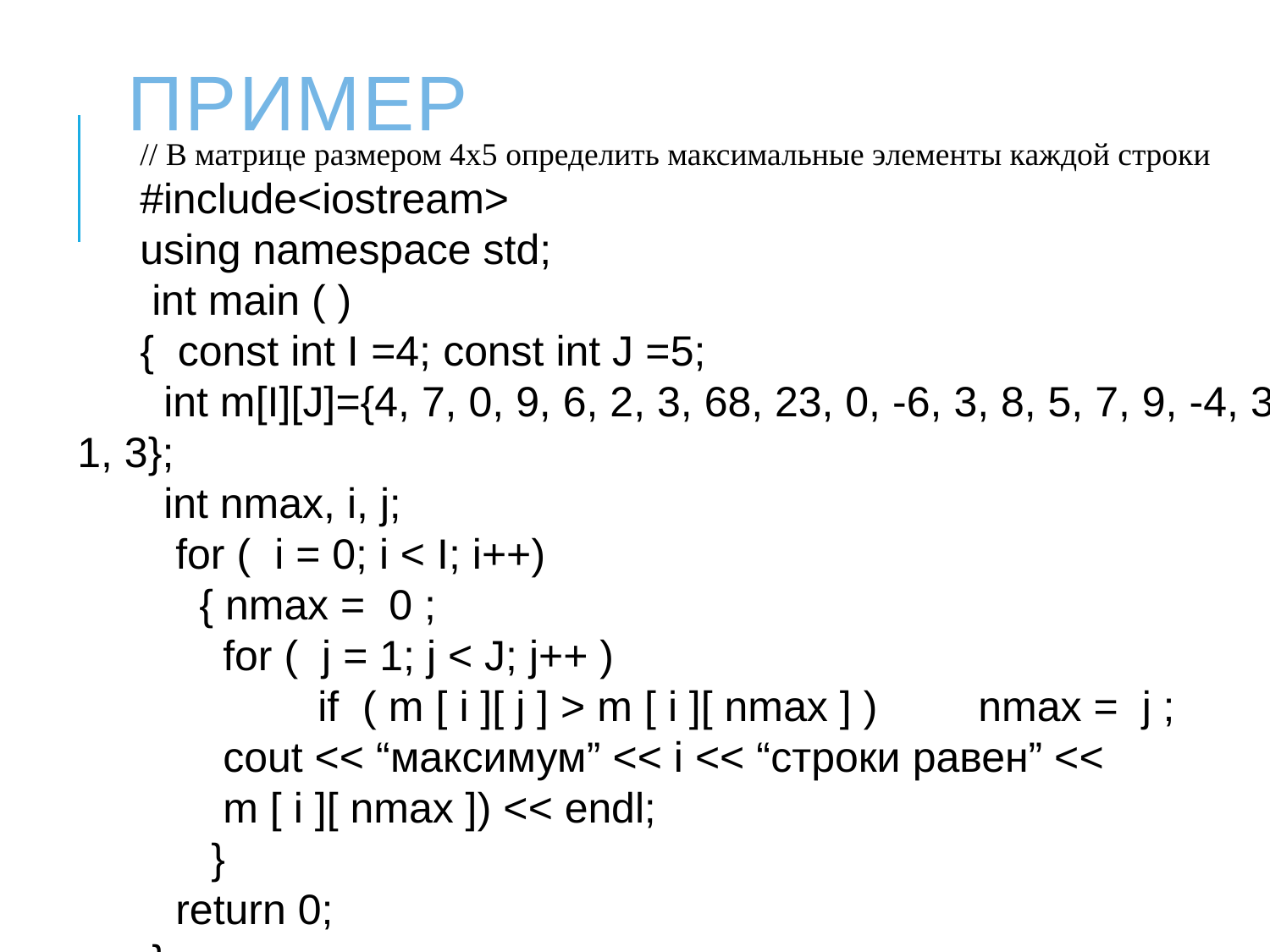

# пример
// В матрице размером 4х5 определить максимальные элементы каждой строки
#include<iostream>
using namespace std;
 int main ( )
{  const int I =4; const int J =5;
  int m[I][J]={4, 7, 0, 9, 6, 2, 3, 68, 23, 0, -6, 3, 8, 5, 7, 9, -4, 3, 1, 3};
  int nmax, i, j;
   for (  i = 0; i < I; i++)
     { nmax =  0 ;
       for (  j = 1; j < J; j++ )
               if  ( m [ i ][ j ] > m [ i ][ nmax ] )	 nmax =  j ;
       cout << “максимум” << i << “строки равен” <<
       m [ i ][ nmax ]) << endl;
      }
   return 0;
 }